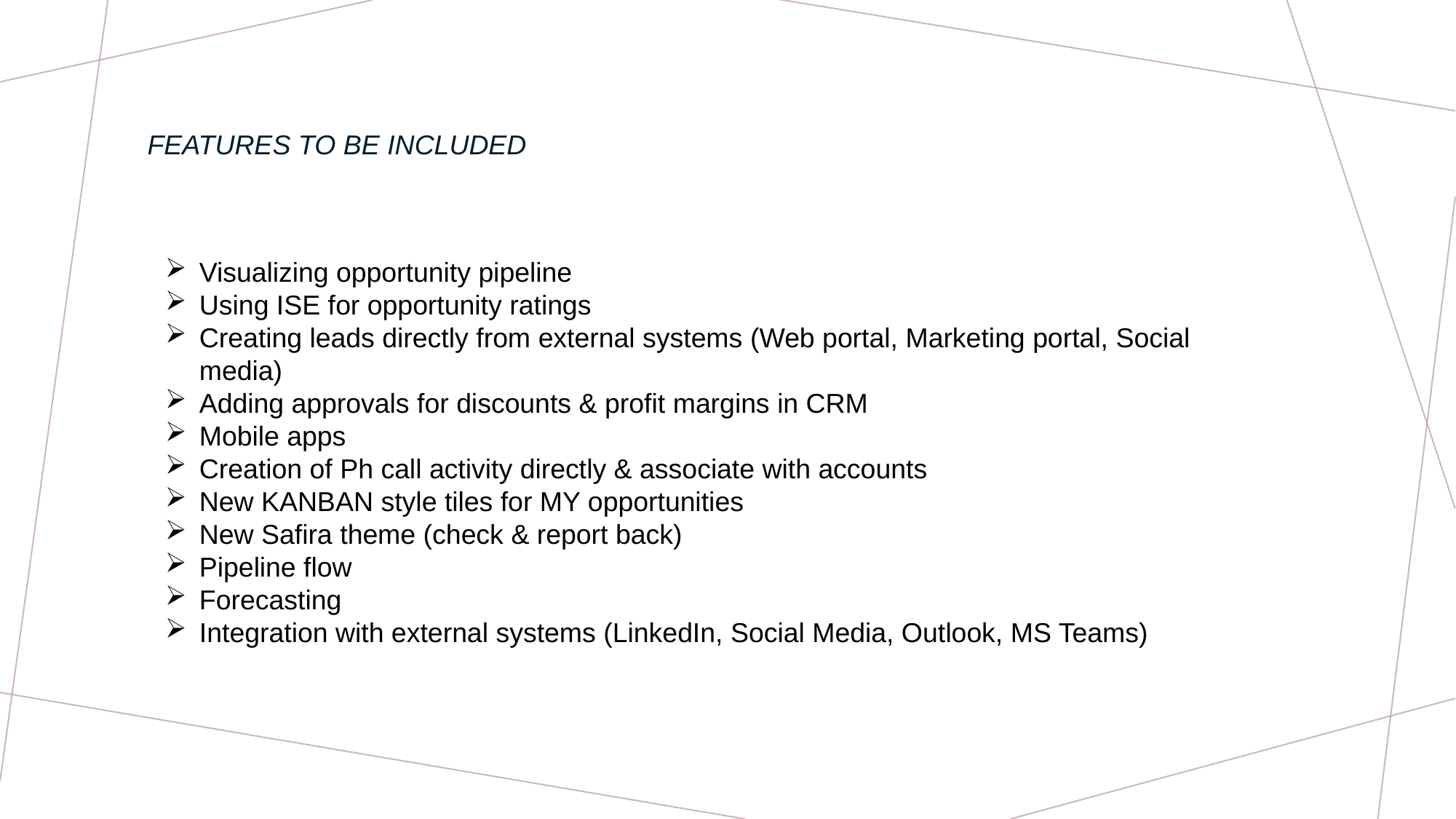

# Features to be included
Visualizing opportunity pipeline
Using ISE for opportunity ratings
Creating leads directly from external systems (Web portal, Marketing portal, Social media)
Adding approvals for discounts & profit margins in CRM
Mobile apps
Creation of Ph call activity directly & associate with accounts
New KANBAN style tiles for MY opportunities
New Safira theme (check & report back)
Pipeline flow
Forecasting
Integration with external systems (LinkedIn, Social Media, Outlook, MS Teams)